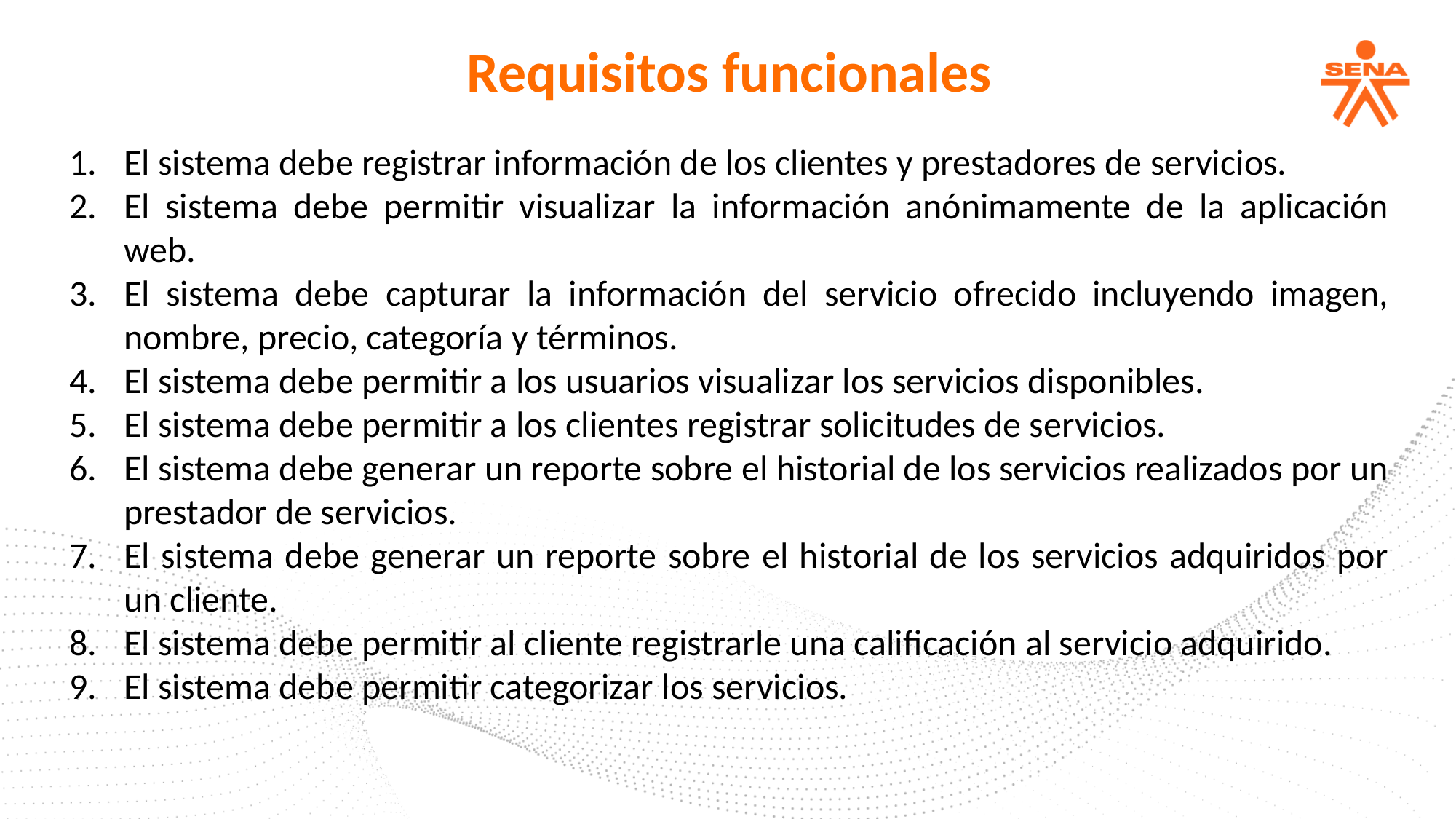

Requisitos funcionales
El sistema debe registrar información de los clientes y prestadores de servicios.
El sistema debe permitir visualizar la información anónimamente de la aplicación web.
El sistema debe capturar la información del servicio ofrecido incluyendo imagen, nombre, precio, categoría y términos.
El sistema debe permitir a los usuarios visualizar los servicios disponibles.
El sistema debe permitir a los clientes registrar solicitudes de servicios.
El sistema debe generar un reporte sobre el historial de los servicios realizados por un prestador de servicios.
El sistema debe generar un reporte sobre el historial de los servicios adquiridos por un cliente.
El sistema debe permitir al cliente registrarle una calificación al servicio adquirido.
El sistema debe permitir categorizar los servicios.